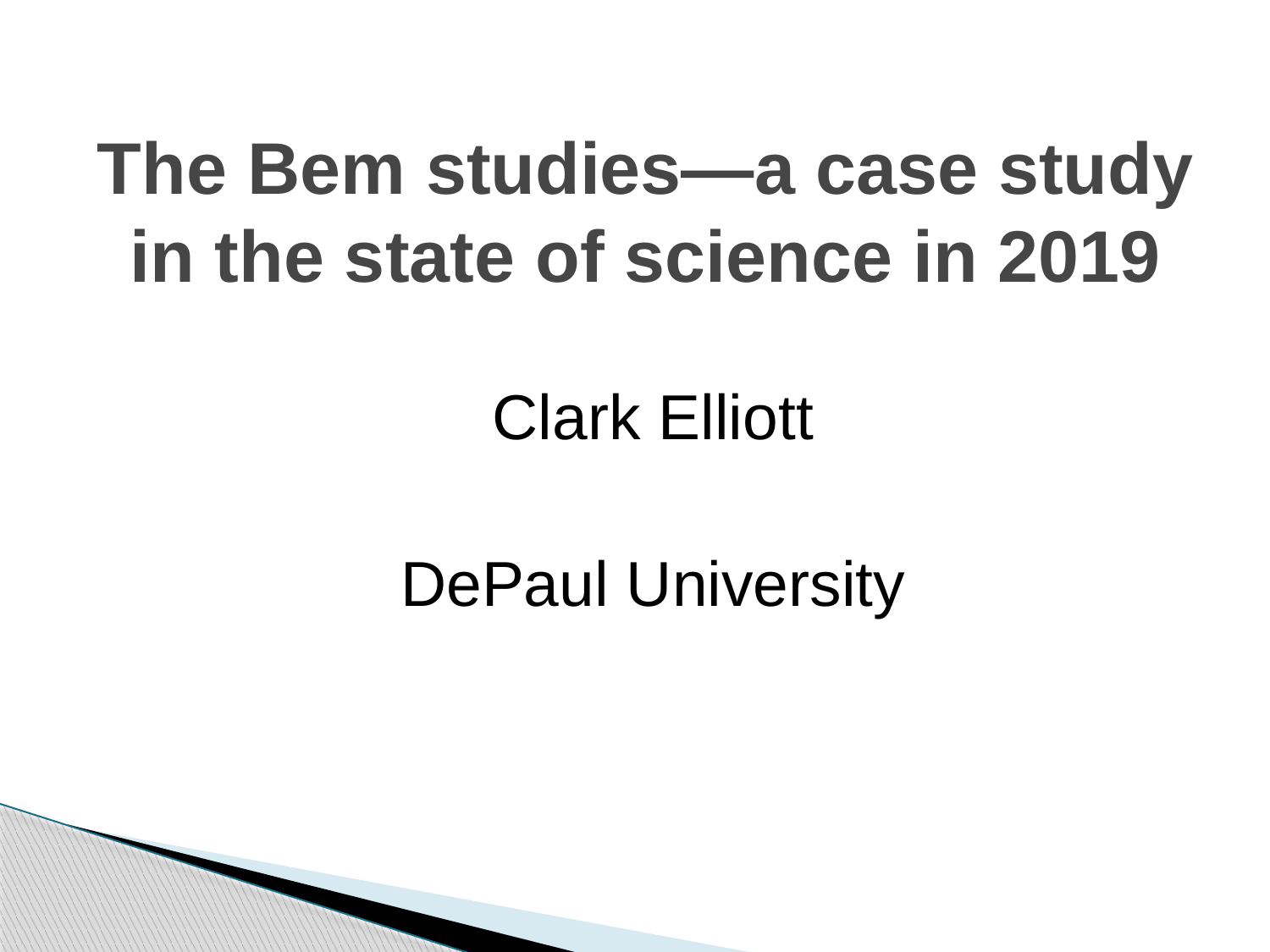

# The Bem studies—a case study in the state of science in 2019
Clark Elliott

DePaul University